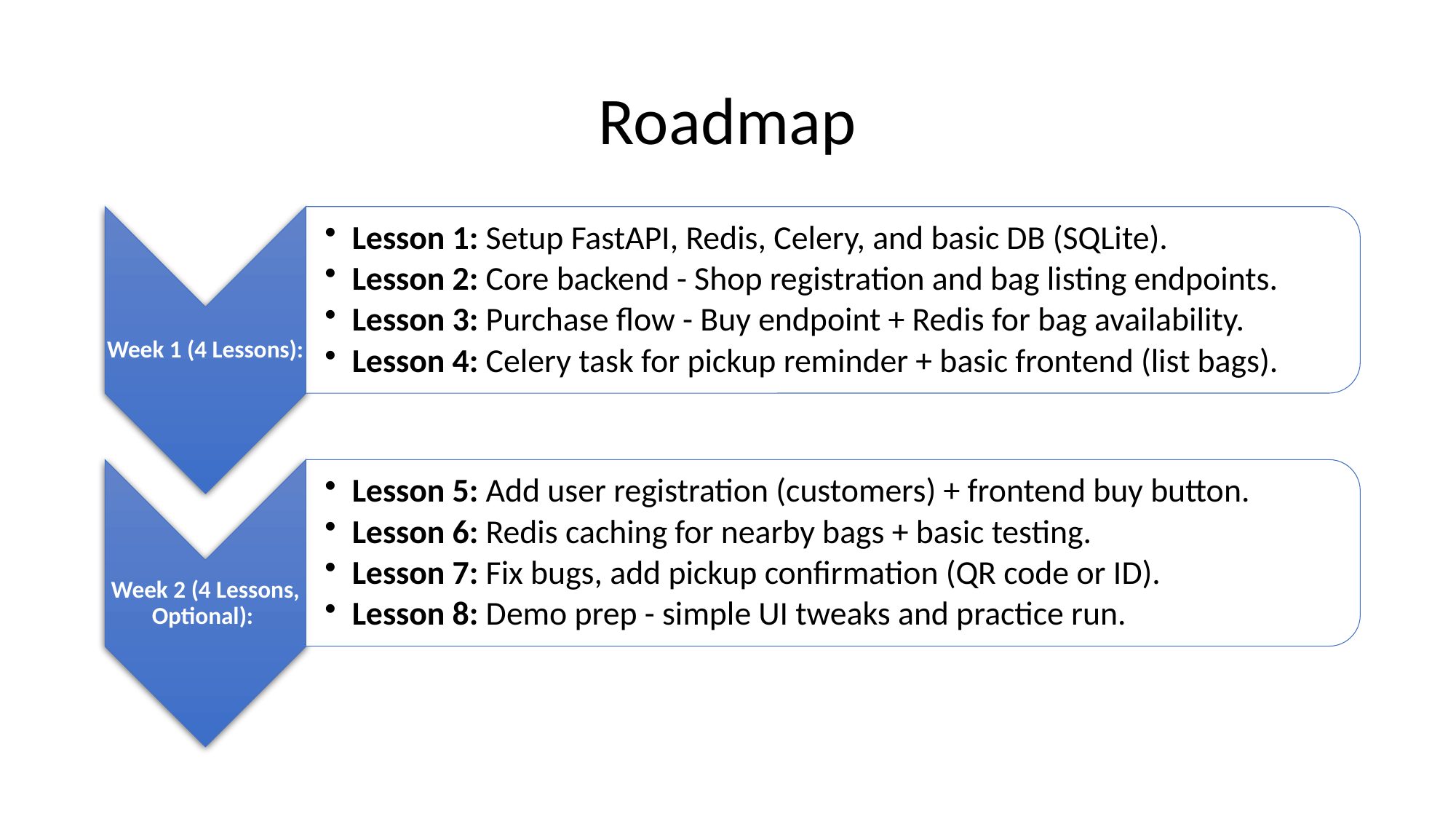

# Roadmap
Week 1 (4 Lessons):
Lesson 1: Setup FastAPI, Redis, Celery, and basic DB (SQLite).
Lesson 2: Core backend - Shop registration and bag listing endpoints.
Lesson 3: Purchase flow - Buy endpoint + Redis for bag availability.
Lesson 4: Celery task for pickup reminder + basic frontend (list bags).
Week 2 (4 Lessons, Optional):
Lesson 5: Add user registration (customers) + frontend buy button.
Lesson 6: Redis caching for nearby bags + basic testing.
Lesson 7: Fix bugs, add pickup confirmation (QR code or ID).
Lesson 8: Demo prep - simple UI tweaks and practice run.